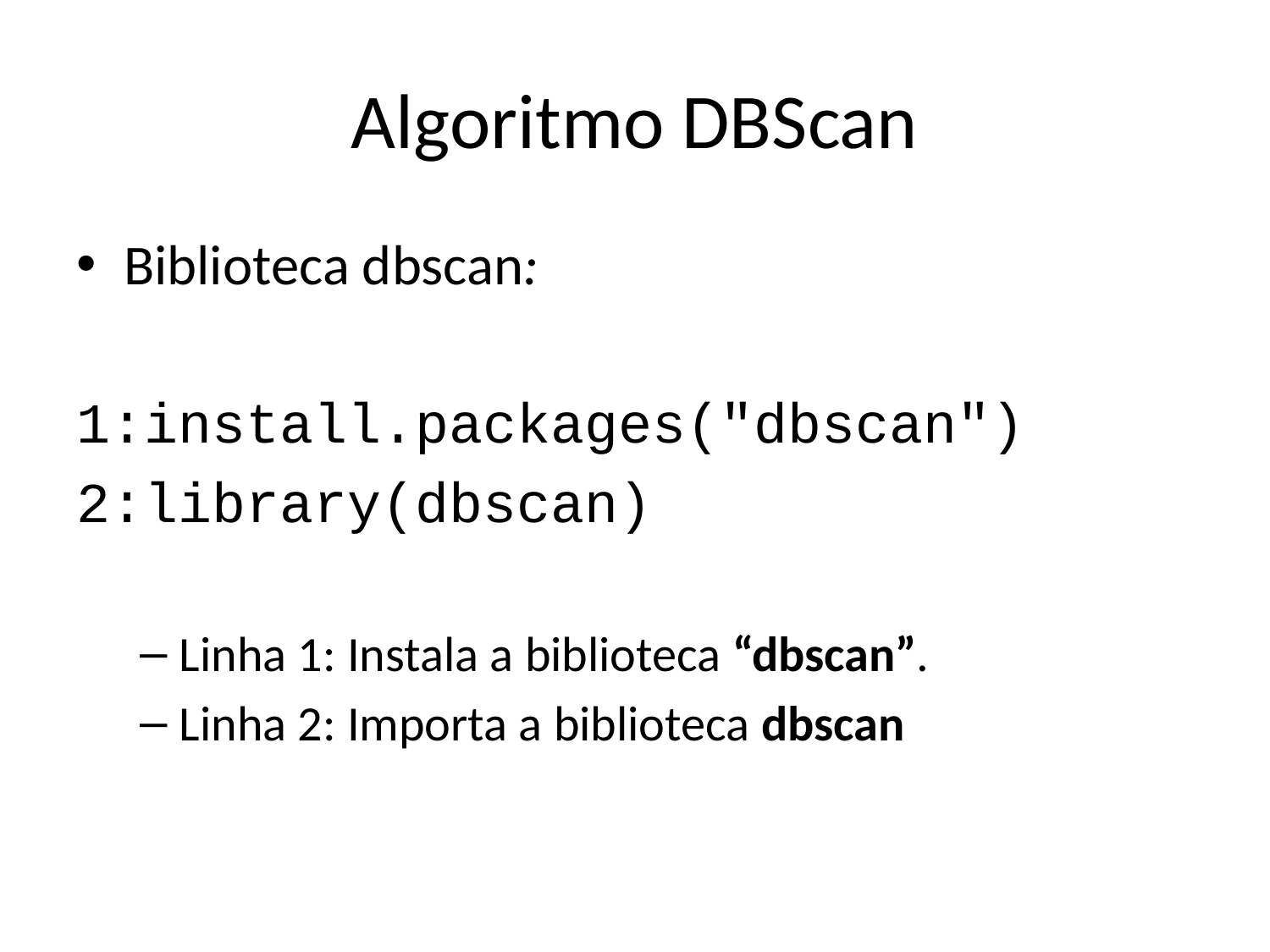

# Algoritmo DBScan
Biblioteca dbscan:

1:install.packages("dbscan")
2:library(dbscan)

Linha 1: Instala a biblioteca “dbscan”.
Linha 2: Importa a biblioteca dbscan